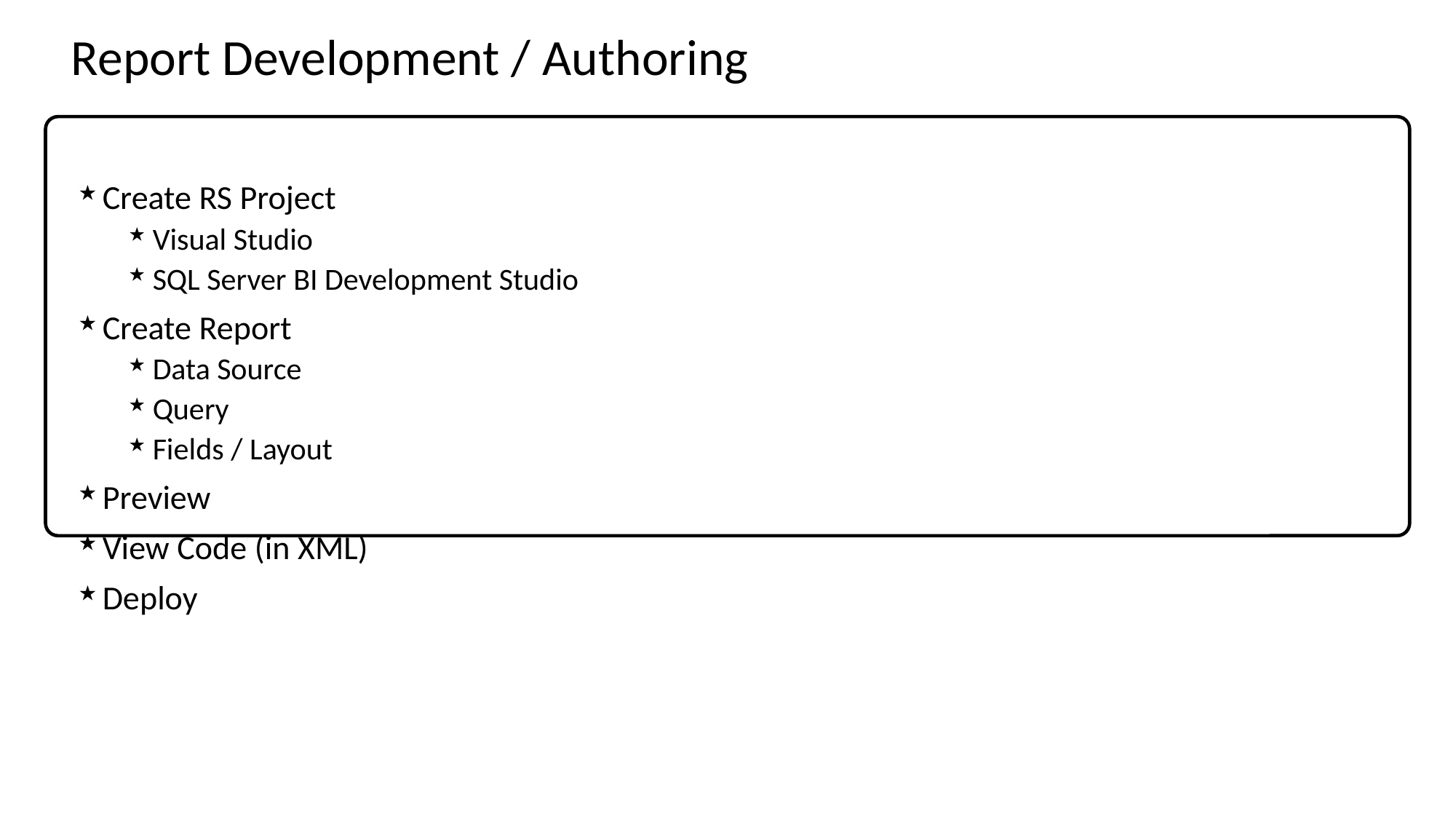

Report Development / Authoring

Create RS Project
Visual Studio
SQL Server BI Development Studio
Create Report
Data Source
Query
Fields / Layout
Preview
View Code (in XML)
Deploy